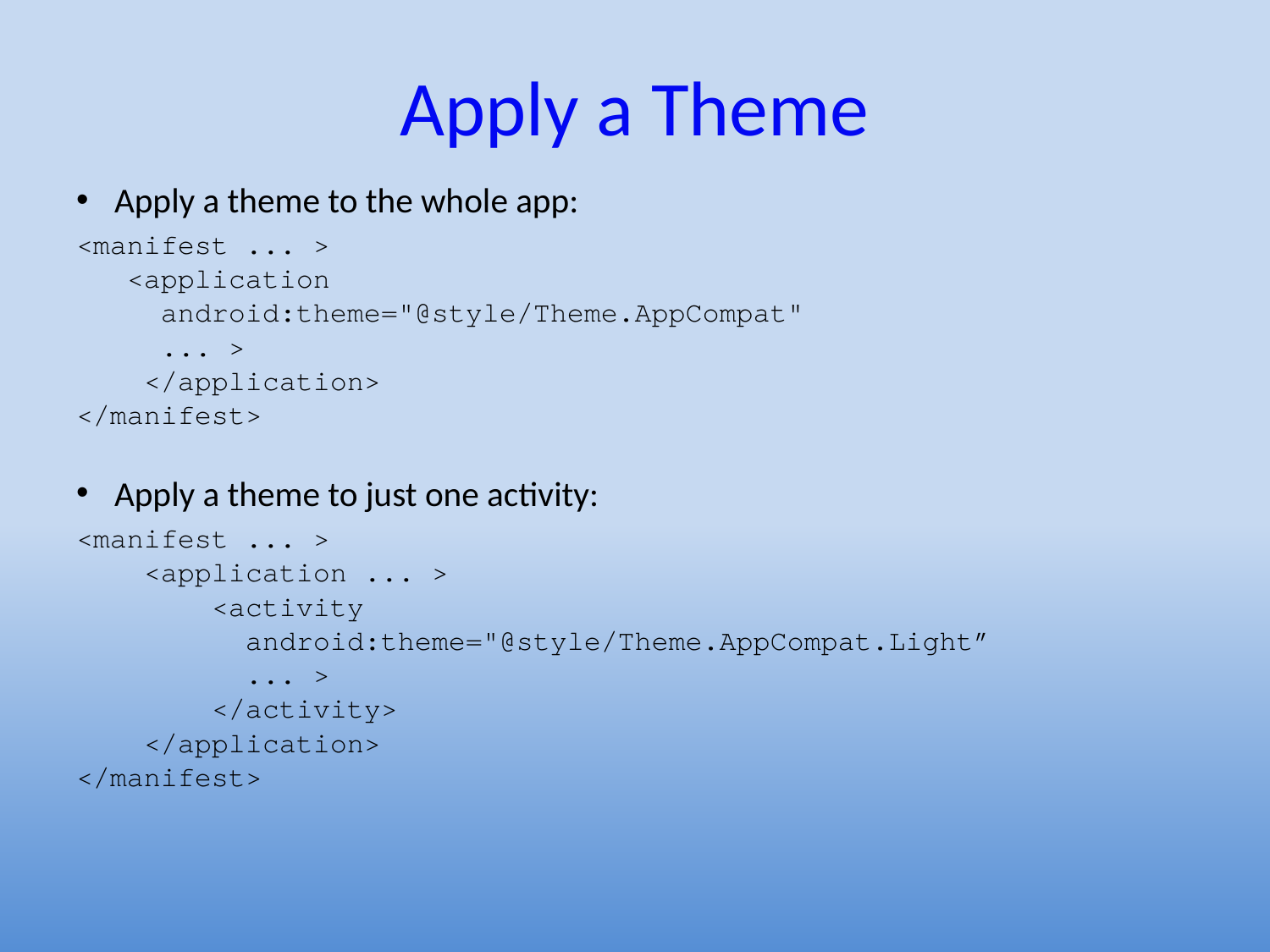

# Apply a Theme
Apply a theme to the whole app:
<manifest ... >
   <application
     android:theme="@style/Theme.AppCompat"
     ... >
    </application>
</manifest>
Apply a theme to just one activity:
<manifest ... >
    <application ... >
        <activity
          android:theme="@style/Theme.AppCompat.Light”
          ... >
        </activity>
    </application>
</manifest>